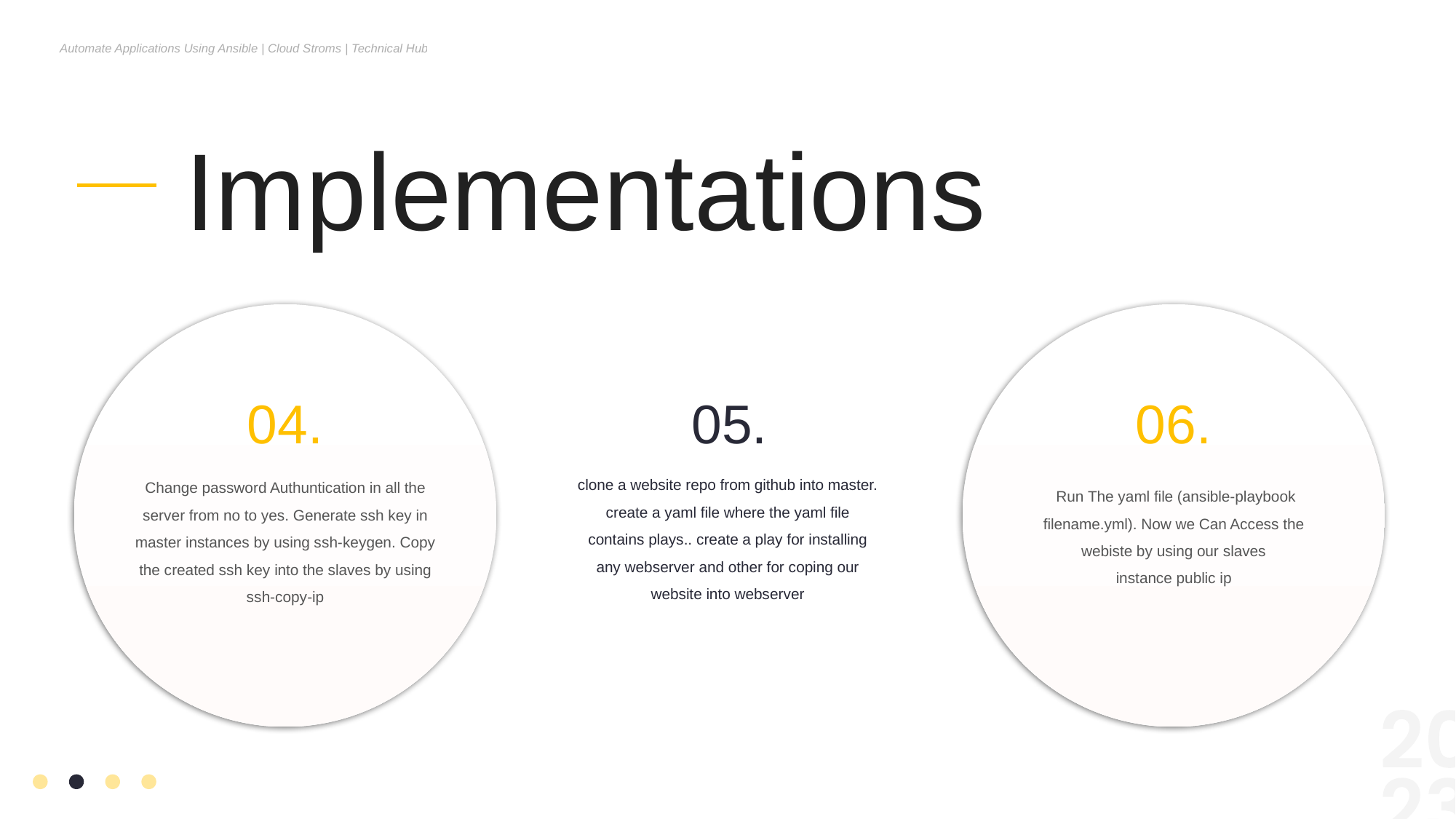

Automate Applications Using Ansible | Cloud Stroms | Technical Hub
Implementations

04.
05.
06.
clone a website repo from github into master. create a yaml file where the yaml file contains plays.. create a play for installing any webserver and other for coping our website into webserver
Change password Authuntication in all the server from no to yes. Generate ssh key in master instances by using ssh-keygen. Copy the created ssh key into the slaves by using ssh-copy-ip
 Run The yaml file (ansible-playbook filename.yml). Now we Can Access the webiste by using our slaves instance public ip